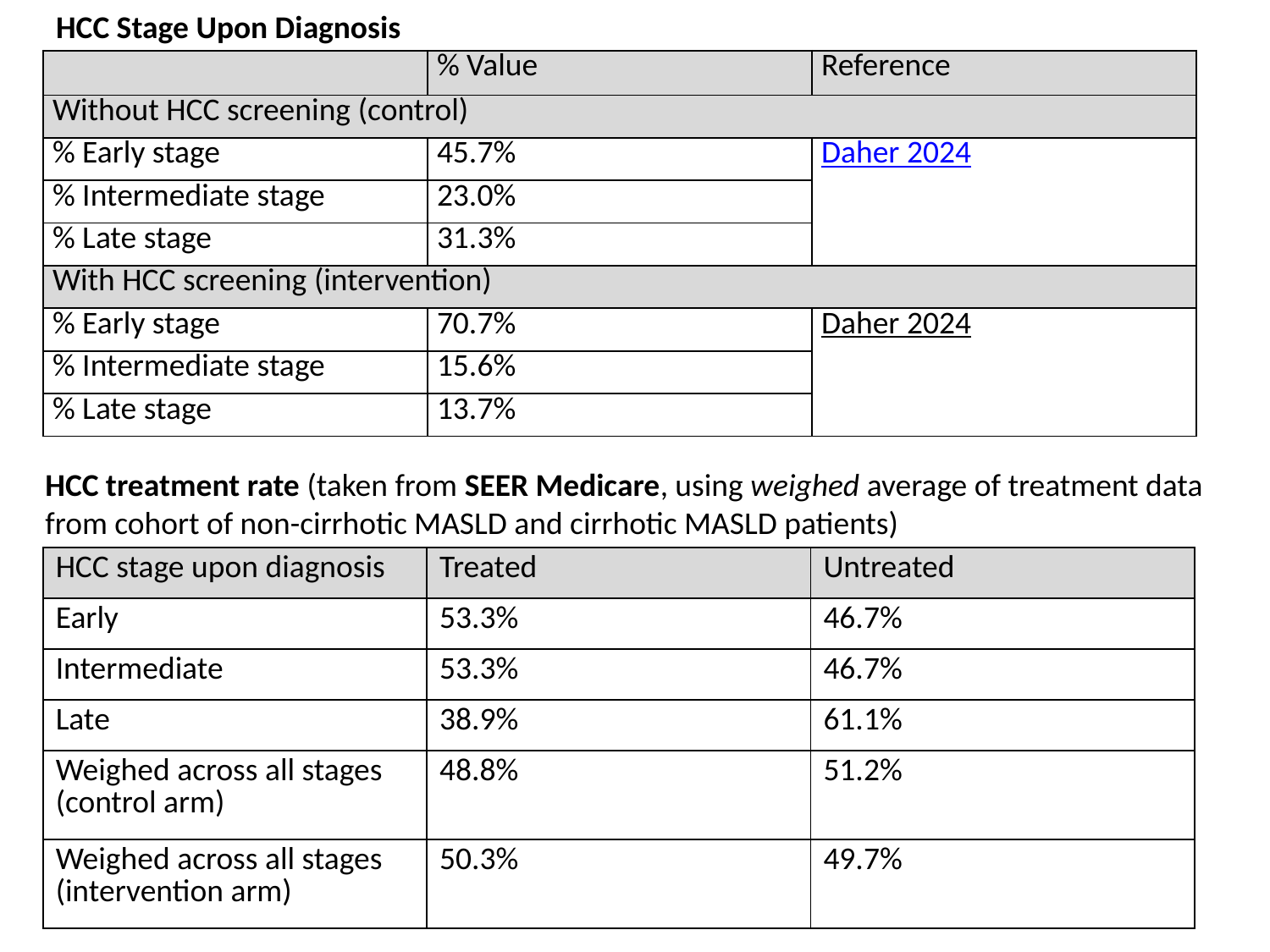

HCC Stage Upon Diagnosis
|  | % Value | Reference |
| --- | --- | --- |
| Without HCC screening (control) |  |  |
| % Early stage | 45.7% | Daher 2024 |
| % Intermediate stage | 23.0% |  |
| % Late stage | 31.3% |  |
| With HCC screening (intervention) |  |  |
| % Early stage | 70.7% | Daher 2024 |
| % Intermediate stage | 15.6% |  |
| % Late stage | 13.7% |  |
HCC treatment rate (taken from SEER Medicare, using weighed average of treatment data from cohort of non-cirrhotic MASLD and cirrhotic MASLD patients)
| HCC stage upon diagnosis | Treated | Untreated |
| --- | --- | --- |
| Early | 53.3% | 46.7% |
| Intermediate | 53.3% | 46.7% |
| Late | 38.9% | 61.1% |
| Weighed across all stages (control arm) | 48.8% | 51.2% |
| Weighed across all stages (intervention arm) | 50.3% | 49.7% |